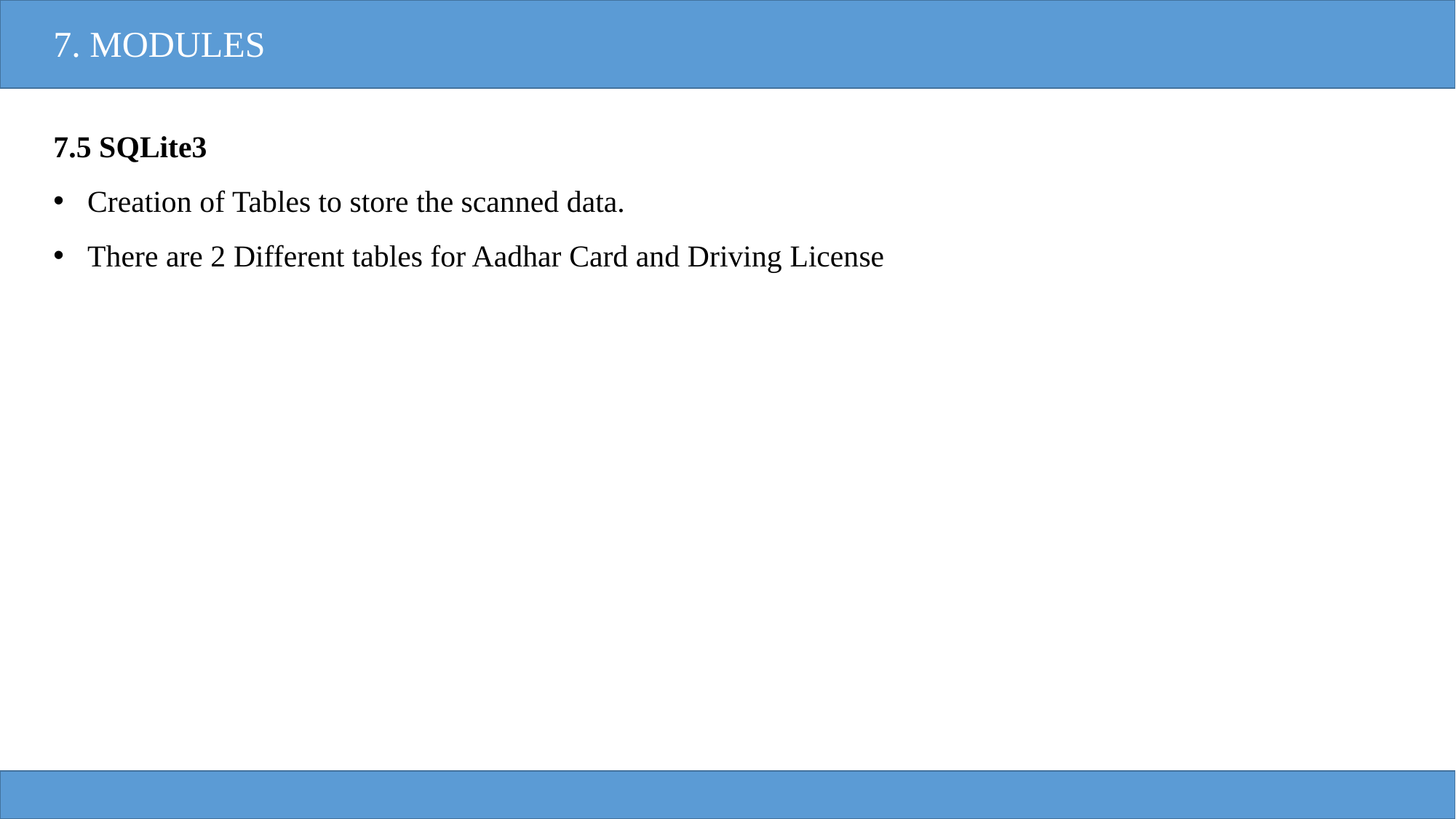

7. MODULES
7.5 SQLite3
Creation of Tables to store the scanned data.
There are 2 Different tables for Aadhar Card and Driving License